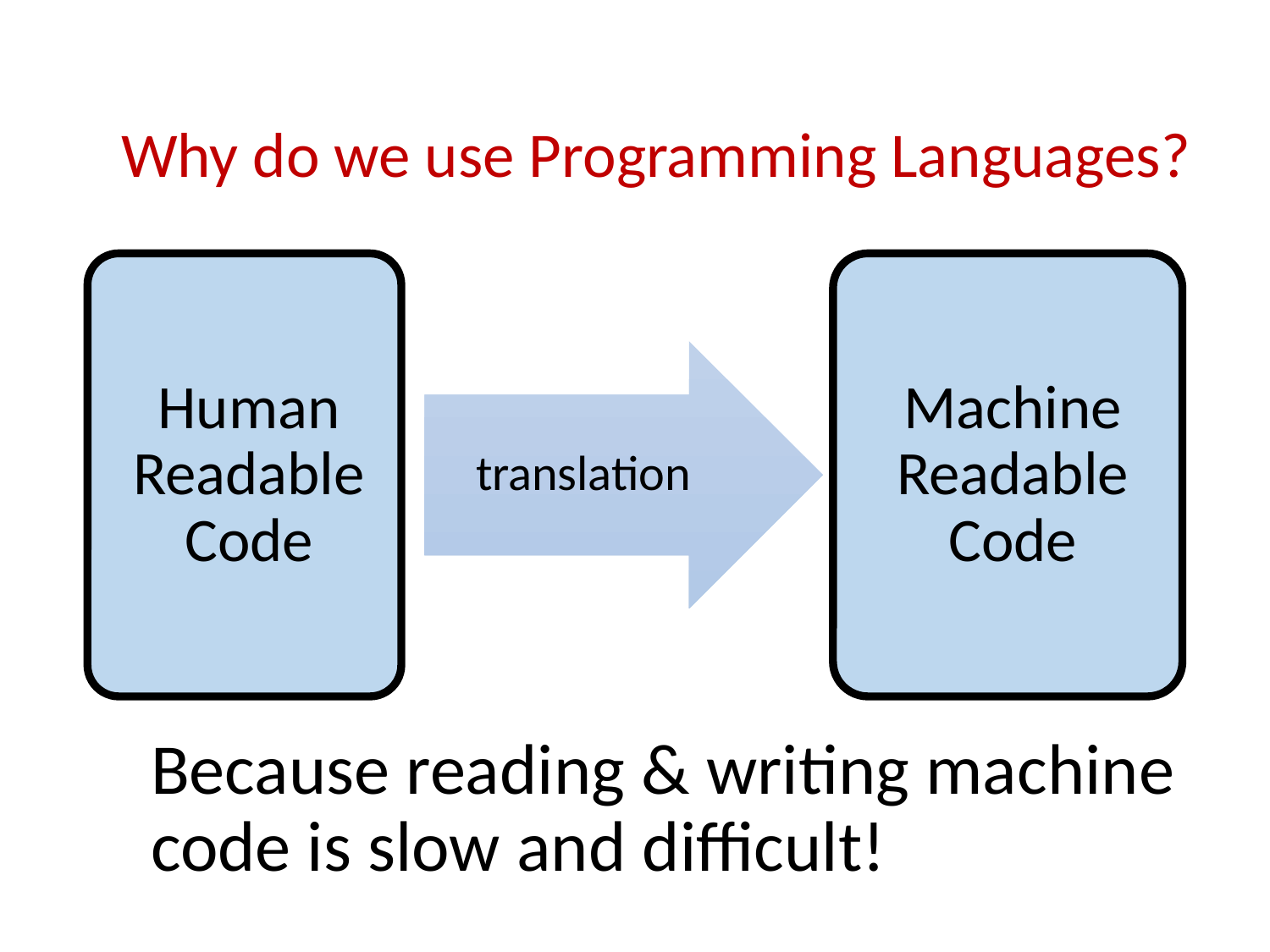

Why do we use Programming Languages?
Human Readable Code
translation
Machine Readable Code
# Because reading & writing machine code is slow and difficult!